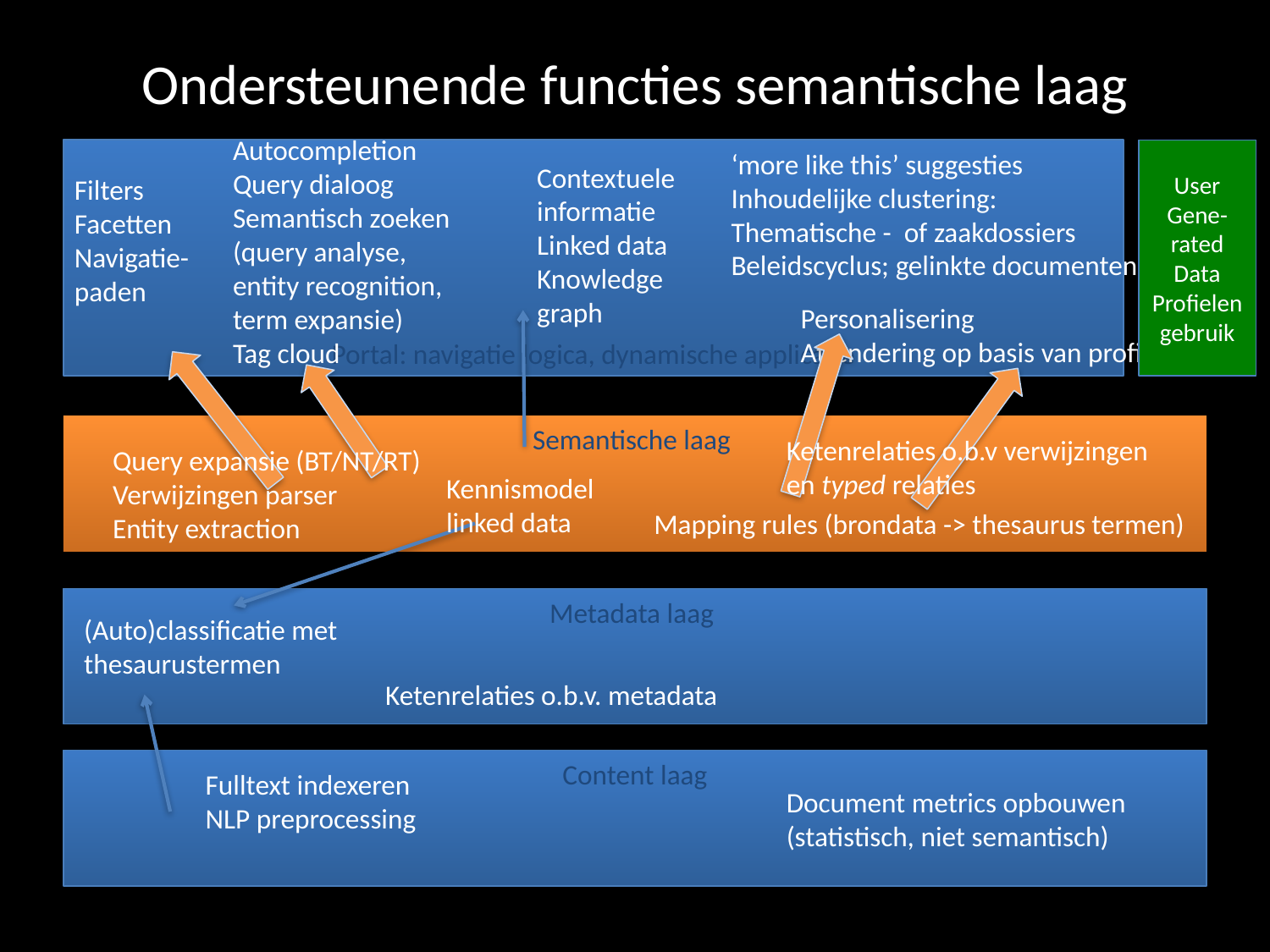

# Ondersteunende functies semantische laag
Autocompletion
Query dialoog
Semantisch zoeken
(query analyse,
entity recognition,
term expansie)
Tag cloud
Portal: navigatie logica, dynamische applicatie
‘more like this’ suggesties
Inhoudelijke clustering:
Thematische -  of zaakdossiers
Beleidscyclus; gelinkte documenten
User
Gene-rated
Data
Profielen
gebruik
Contextuele informatie  Linked data
Knowledge graph

Filters
Facetten
Navigatie-
paden
Personalisering
Attendering op basis van profiel

Semantische laag

Ketenrelaties o.b.v verwijzingen en typed relaties
Query expansie (BT/NT/RT)
Verwijzingen parser
Entity extraction
Kennismodel
linked data
Mapping rules (brondata -> thesaurus termen)
Metadata laag
(Auto)classificatie met thesaurustermen
Ketenrelaties o.b.v. metadata
Content laag
Fulltext indexeren
NLP preprocessing
Document metrics opbouwen
(statistisch, niet semantisch)